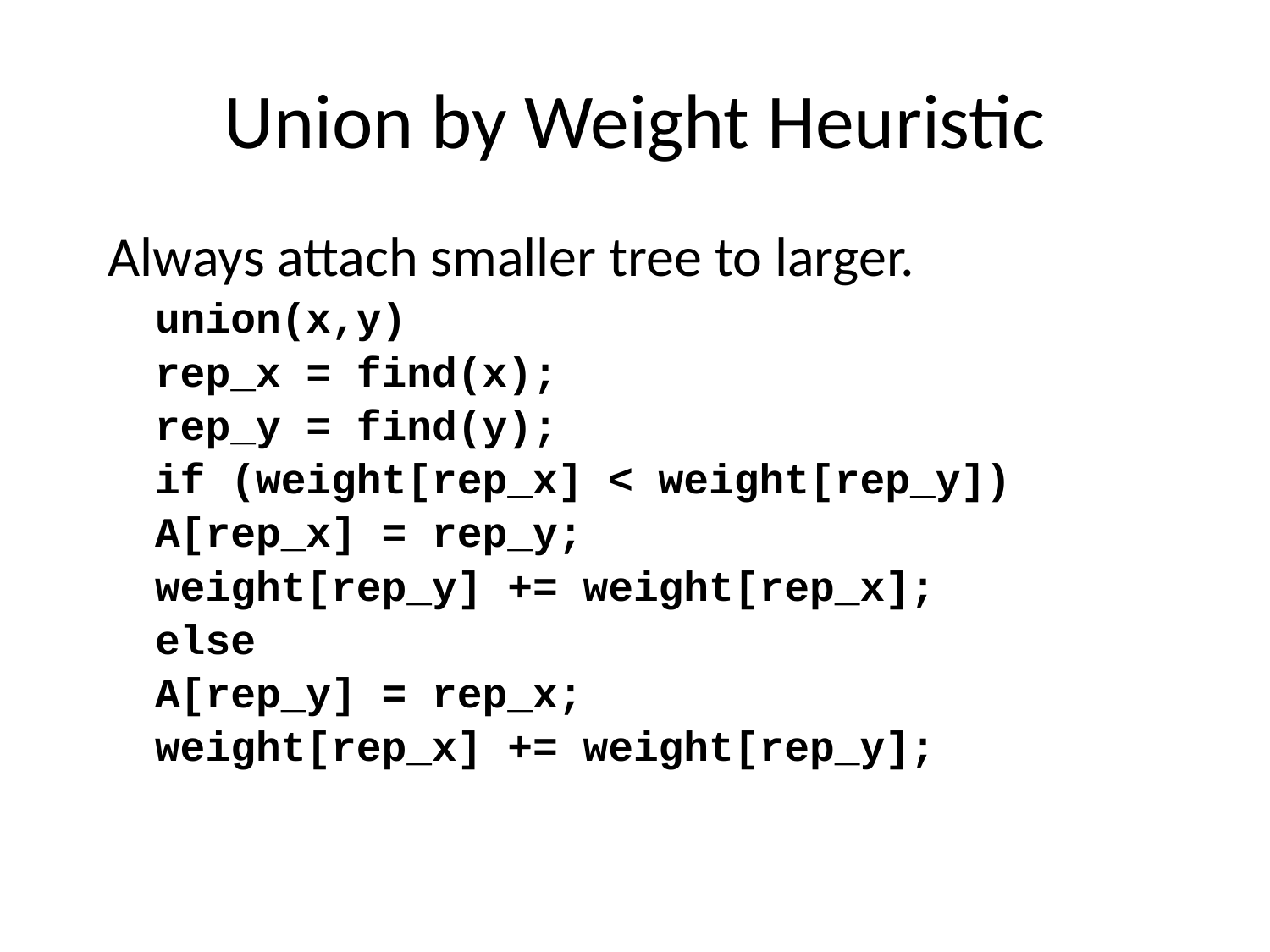

# Union by Weight Heuristic
Always attach smaller tree to larger.
	union(x,y)
		rep_x = find(x);
		rep_y = find(y);
		if (weight[rep_x] < weight[rep_y])
			A[rep_x] = rep_y;
			weight[rep_y] += weight[rep_x];
		else
			A[rep_y] = rep_x;
			weight[rep_x] += weight[rep_y];